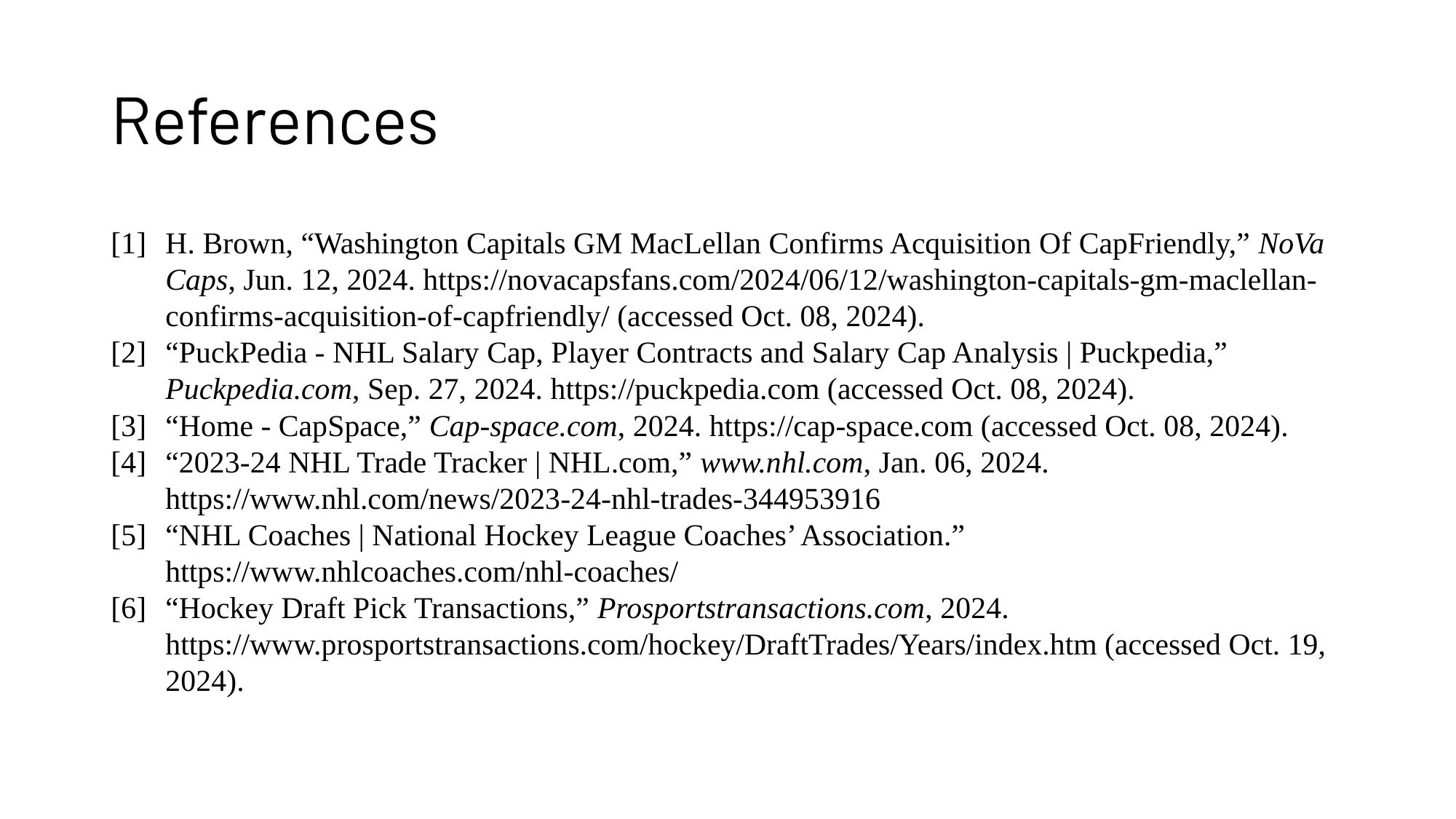

# References
[1]	H. Brown, “Washington Capitals GM MacLellan Confirms Acquisition Of CapFriendly,” NoVa Caps, Jun. 12, 2024. https://novacapsfans.com/2024/06/12/washington-capitals-gm-maclellan-confirms-acquisition-of-capfriendly/ (accessed Oct. 08, 2024).
[2]	“PuckPedia - NHL Salary Cap, Player Contracts and Salary Cap Analysis | Puckpedia,” Puckpedia.com, Sep. 27, 2024. https://puckpedia.com (accessed Oct. 08, 2024).
[3]	“Home - CapSpace,” Cap-space.com, 2024. https://cap-space.com (accessed Oct. 08, 2024).
[4]	“2023-24 NHL Trade Tracker | NHL.com,” www.nhl.com, Jan. 06, 2024. https://www.nhl.com/news/2023-24-nhl-trades-344953916
[5]	“NHL Coaches | National Hockey League Coaches’ Association.” https://www.nhlcoaches.com/nhl-coaches/
‌[6]	“Hockey Draft Pick Transactions,” Prosportstransactions.com, 2024. https://www.prosportstransactions.com/hockey/DraftTrades/Years/index.htm (accessed Oct. 19, 2024).